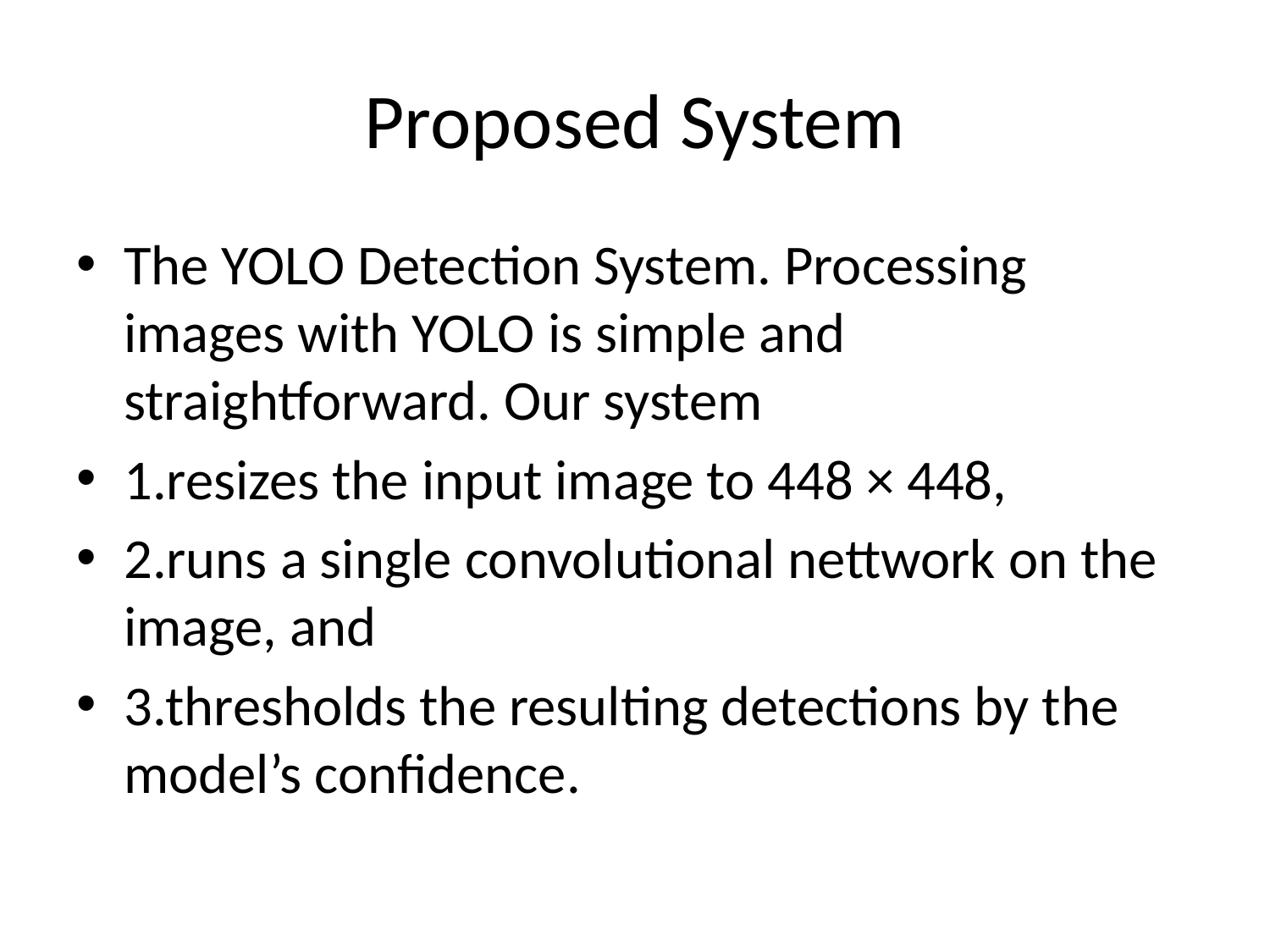

# Proposed System
The YOLO Detection System. Processing images with YOLO is simple and straightforward. Our system
1.resizes the input image to 448 × 448,
2.runs a single convolutional nettwork on the image, and
3.thresholds the resulting detections by the model’s confidence.